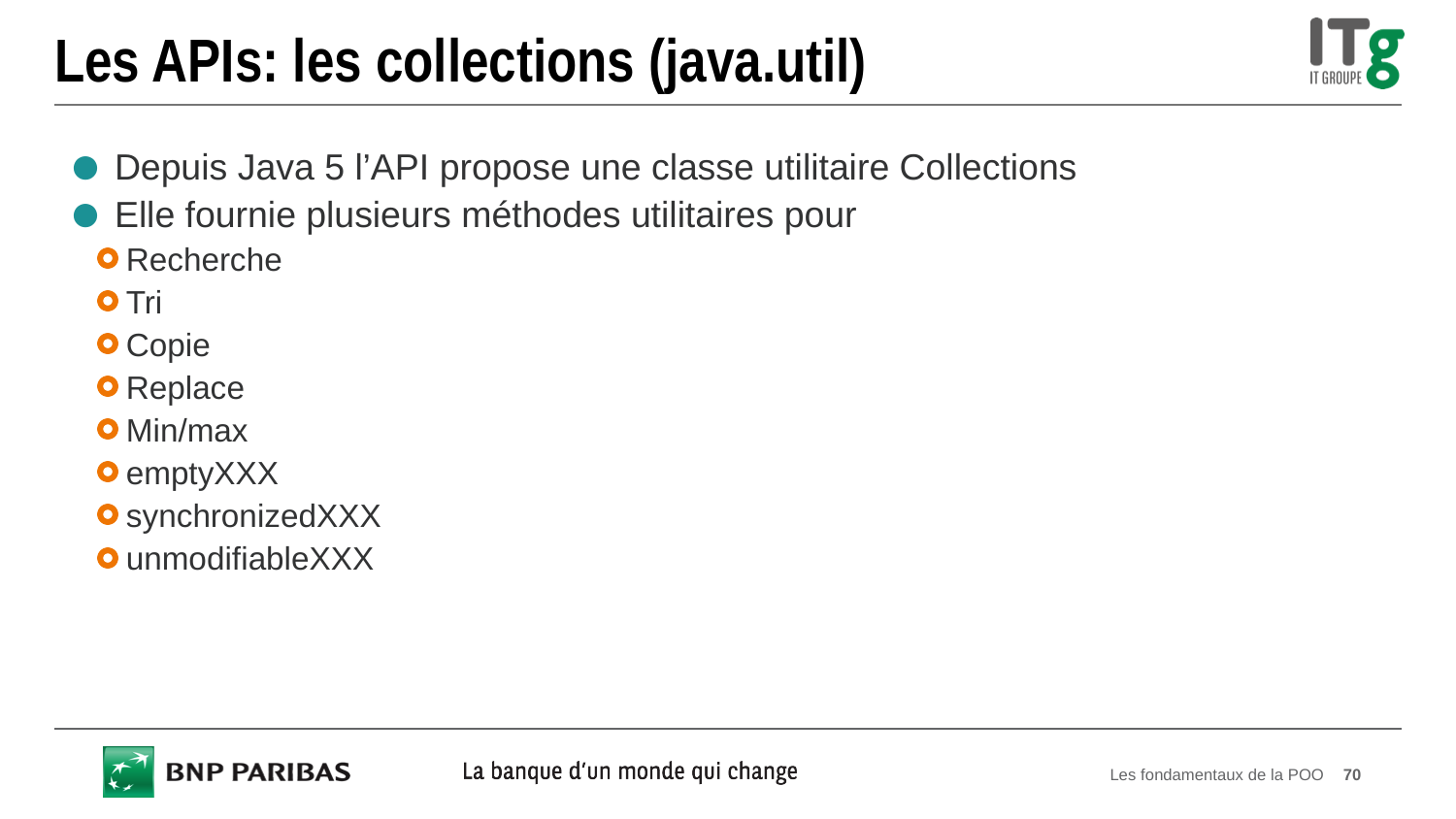

# Les APIs: les collections (java.util)
Depuis Java 5 l’API propose une classe utilitaire Collections
Elle fournie plusieurs méthodes utilitaires pour
Recherche
Tri
Copie
Replace
Min/max
emptyXXX
synchronizedXXX
unmodifiableXXX
Les fondamentaux de la POO
70